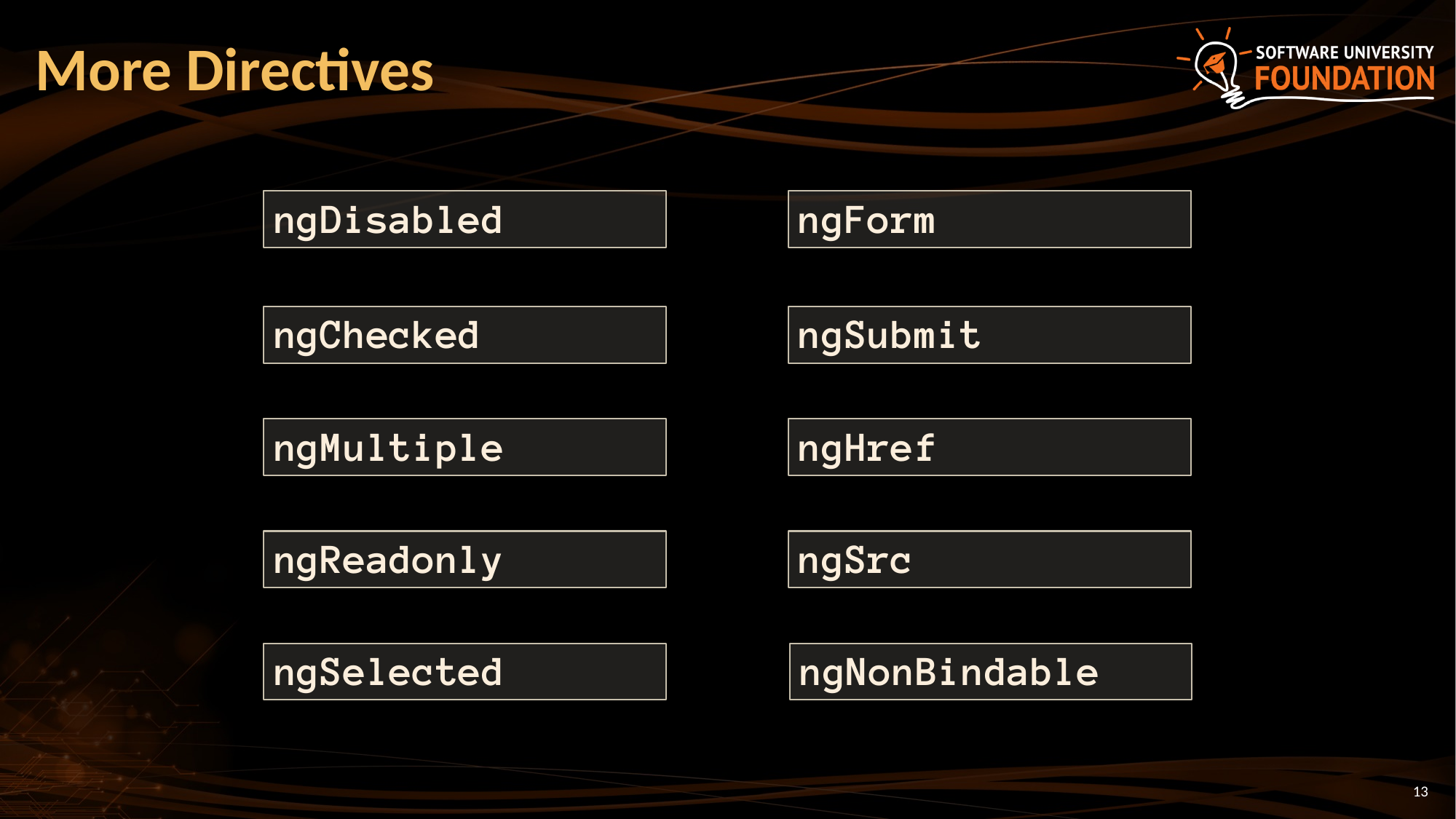

# More Directives
ngForm
ngDisabled
ngChecked
ngSubmit
ngMultiple
ngHref
ngSrc
ngReadonly
ngNonBindable
ngSelected
13